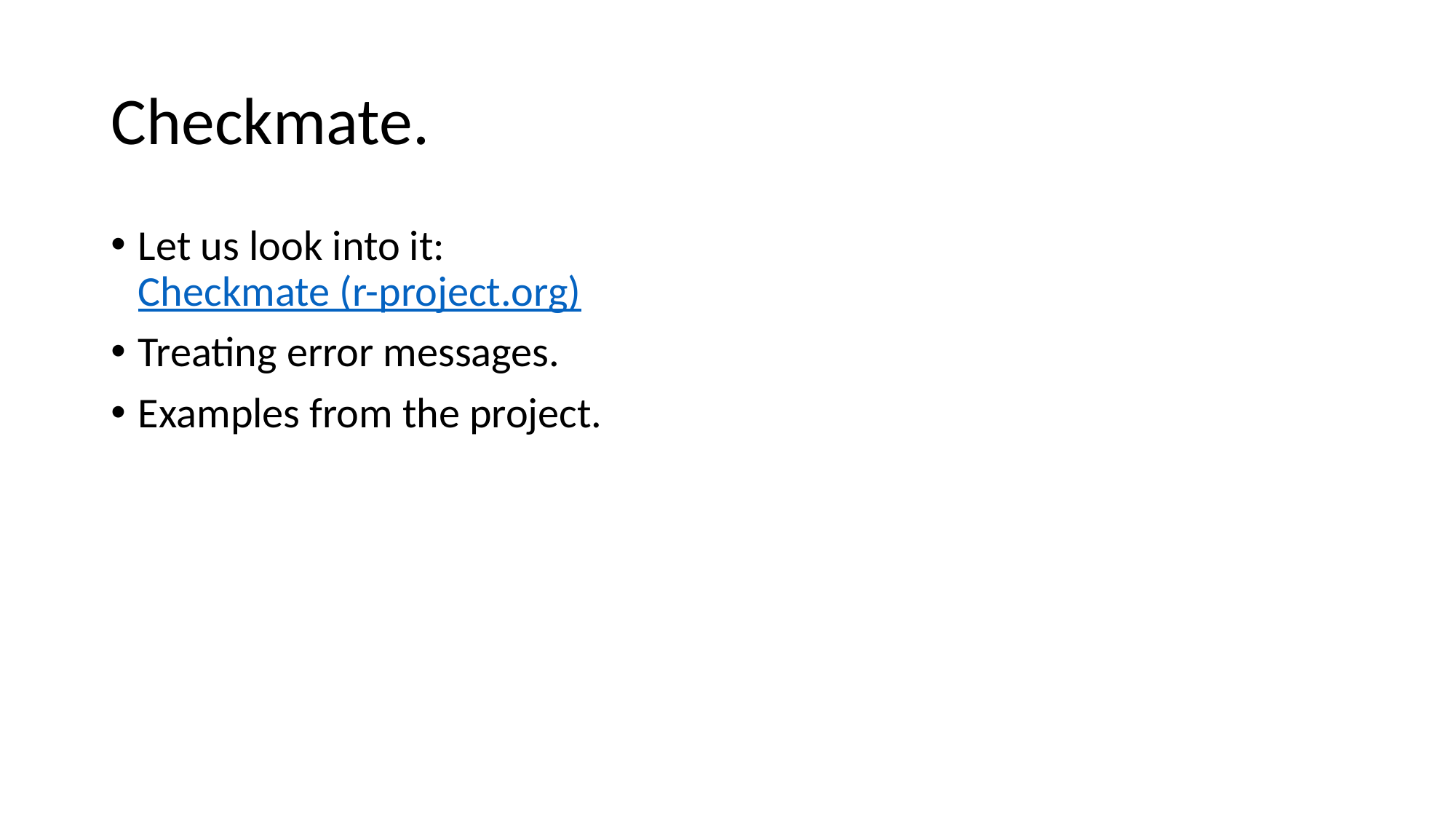

# Checkmate.
Let us look into it:
Checkmate (r-project.org)
Treating error messages.
Examples from the project.